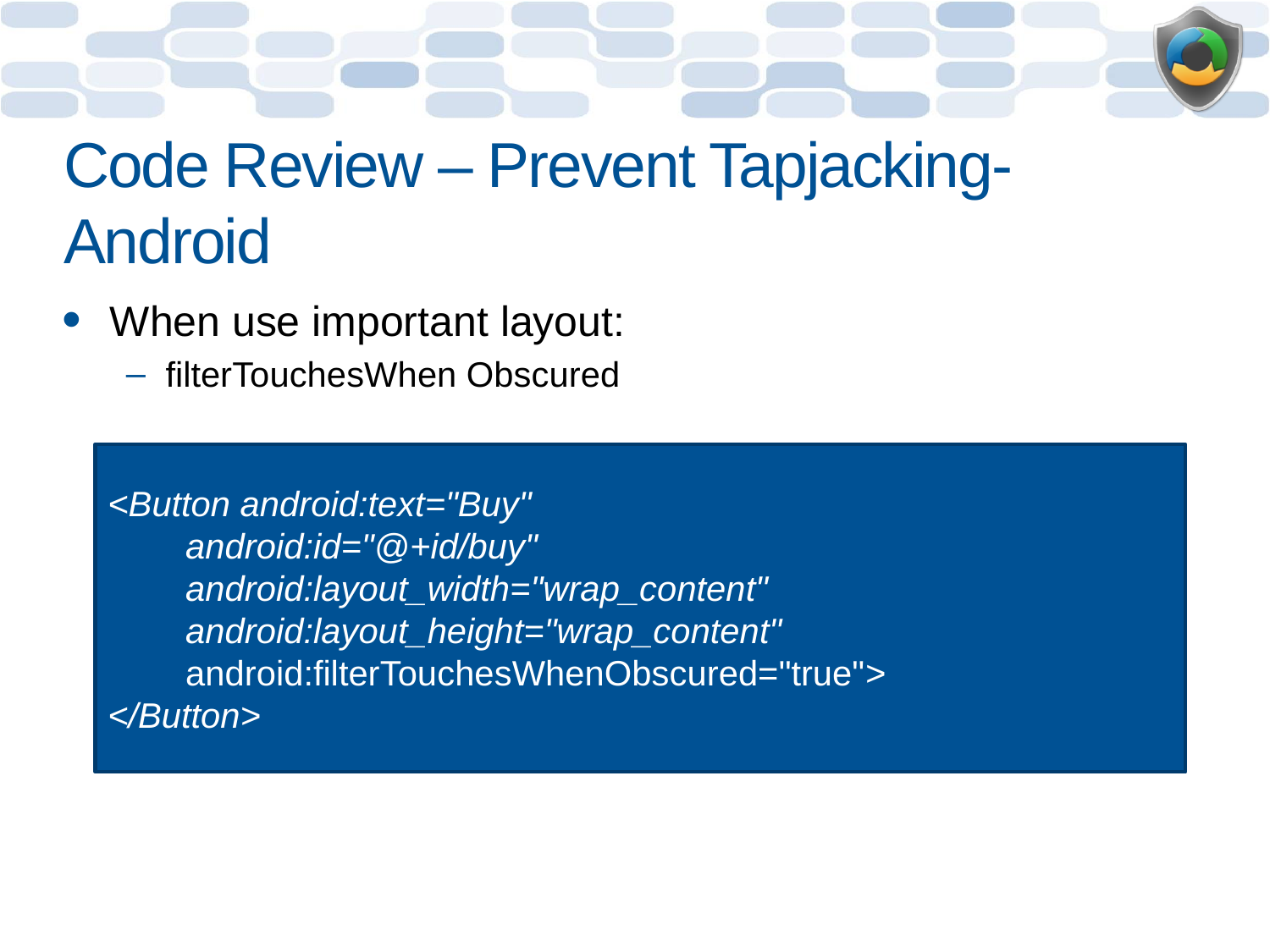

# Code Review – Prevent Tapjacking- Android

When use important layout:
filterTouchesWhen Obscured
<Button android:text="Buy"
        android:id="@+id/buy"
        android:layout_width="wrap_content"
        android:layout_height="wrap_content"
        android:filterTouchesWhenObscured="true">
</Button>